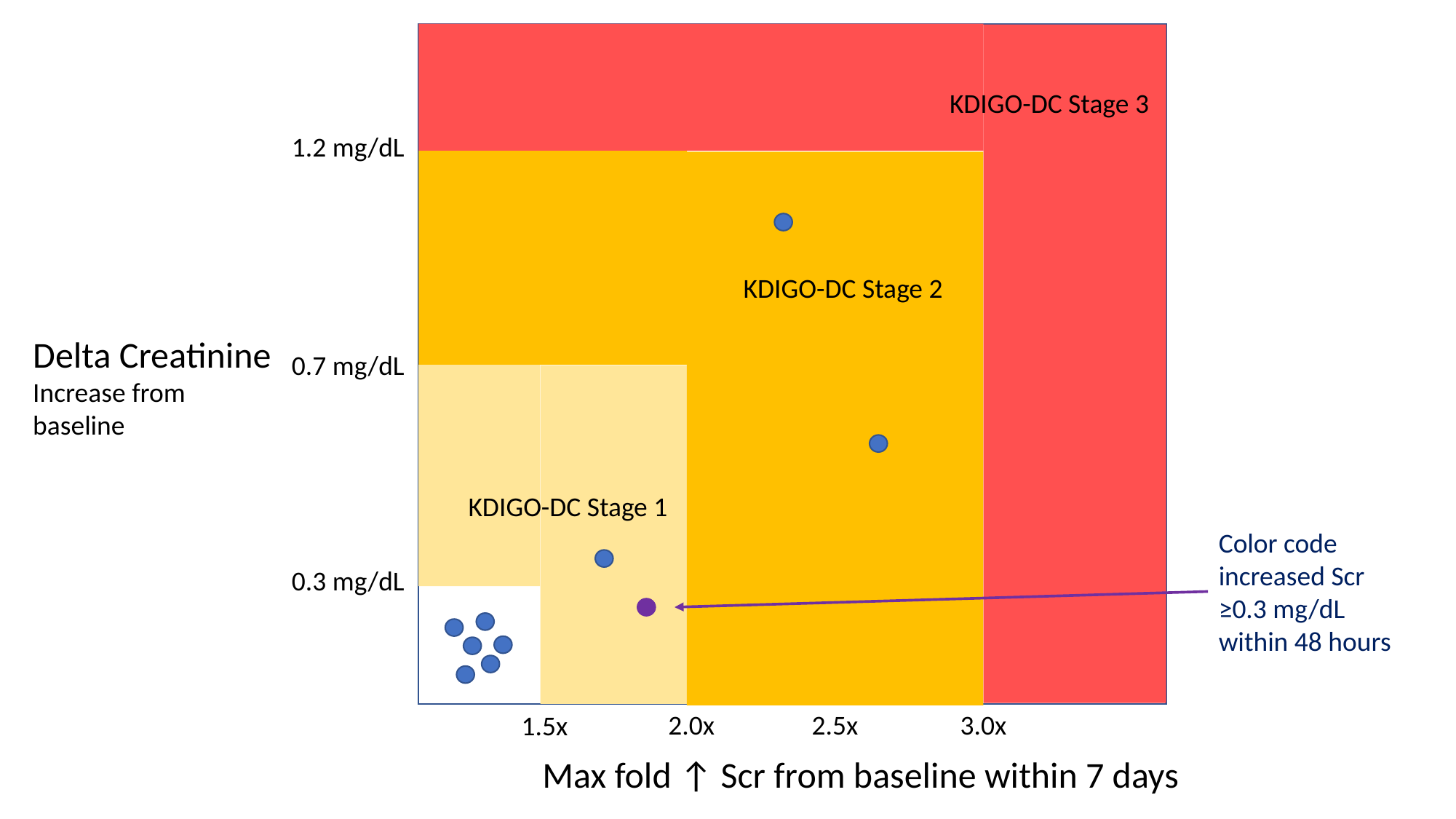

KDIGO-DC Stage 3
1.2 mg/dL

KDIGO-DC Stage 2
Delta Creatinine
Increase from baseline
0.7 mg/dL

KDIGO-DC Stage 1
Color code increased Scr ≥0.3 mg/dL within 48 hours

0.3 mg/dL

2.0x
2.5x
3.0x
1.5x
Max fold ↑ Scr from baseline within 7 days